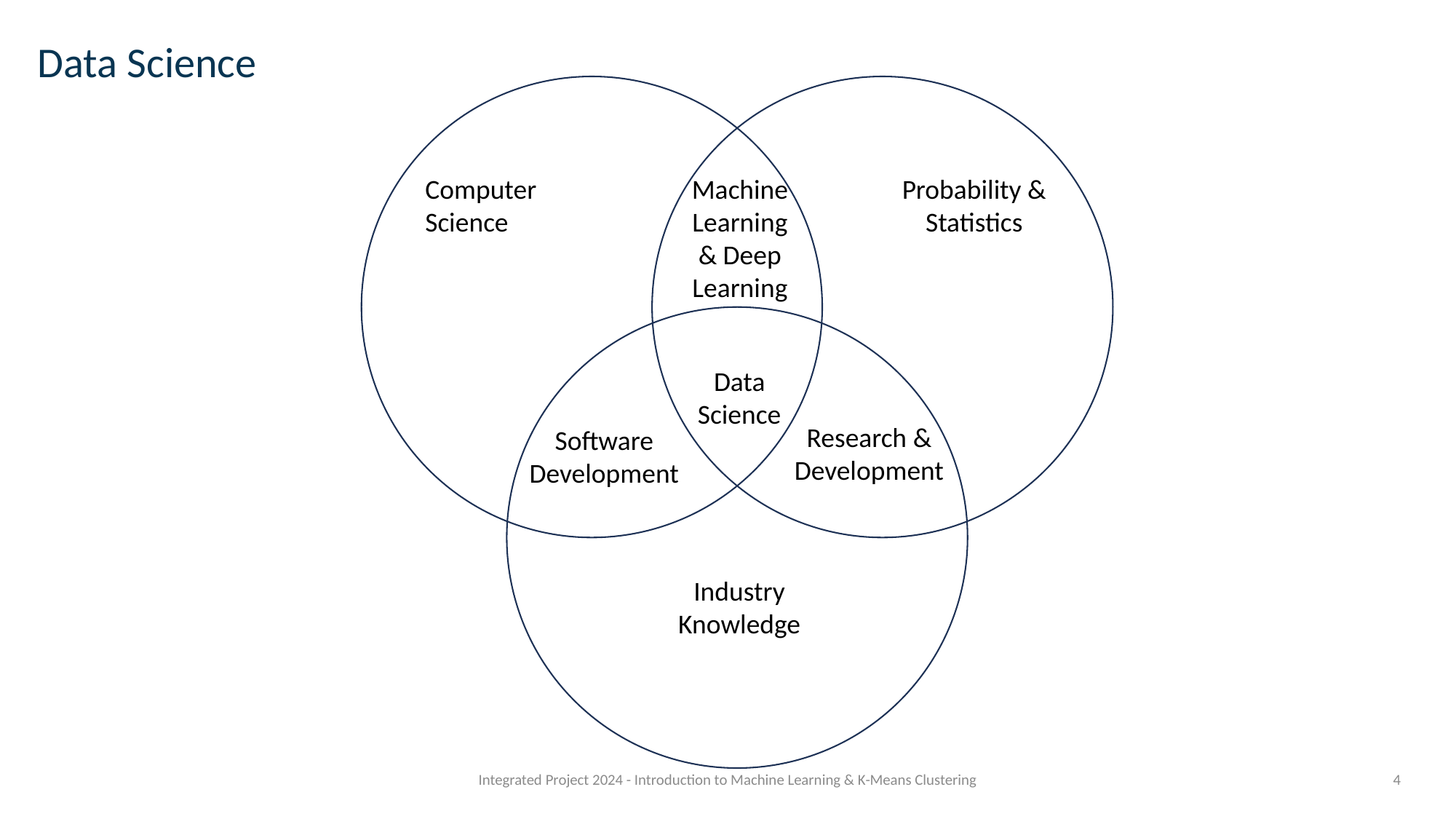

# Data Science

Machine Learning
& Deep Learning
Probability & Statistics
Computer
Science

Data
Science
Research &
Development
Software
Development
Industry
Knowledge
Integrated Project 2024 - Introduction to Machine Learning & K-Means Clustering
4